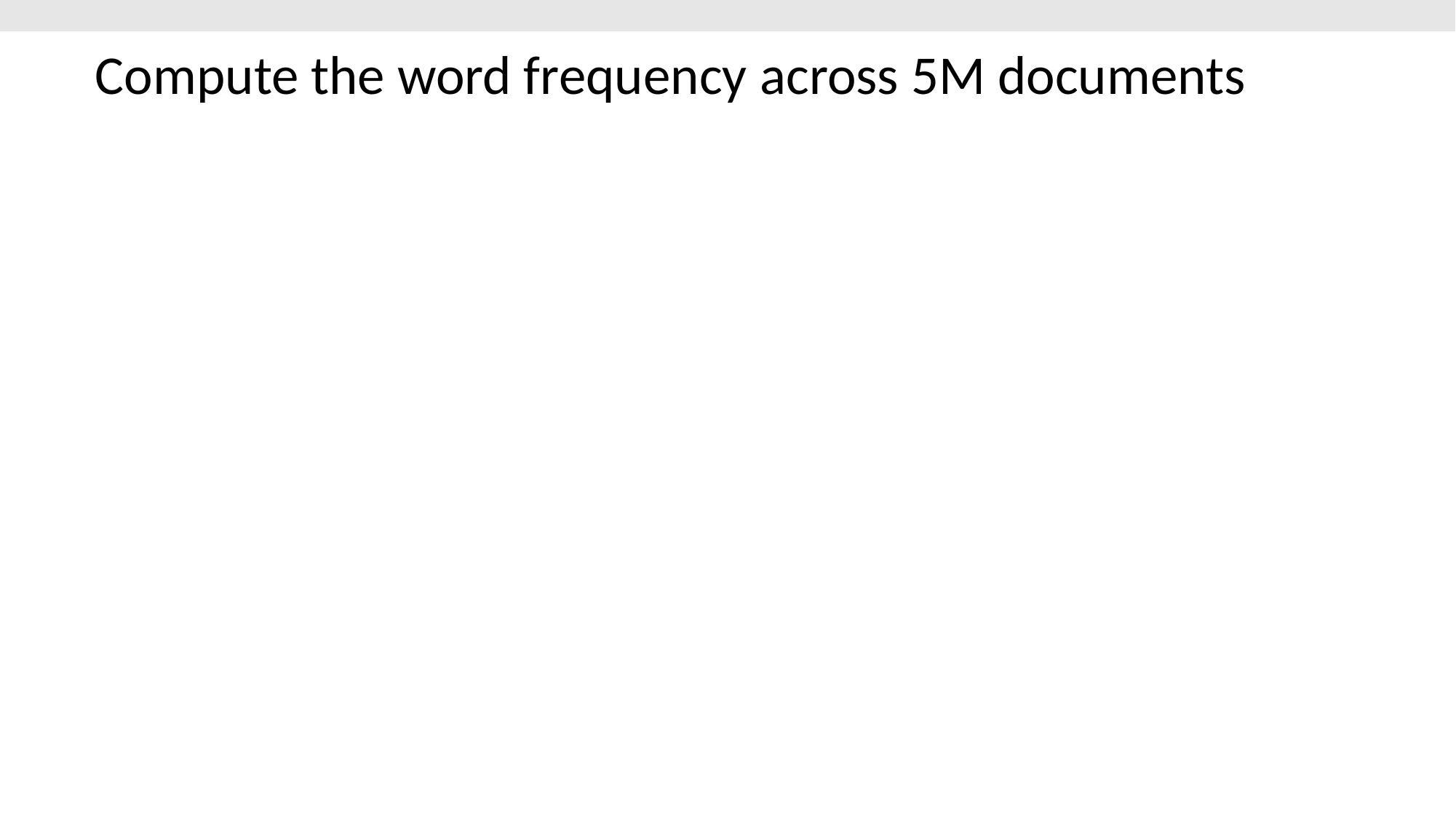

# Compute the word frequency across 5M documents